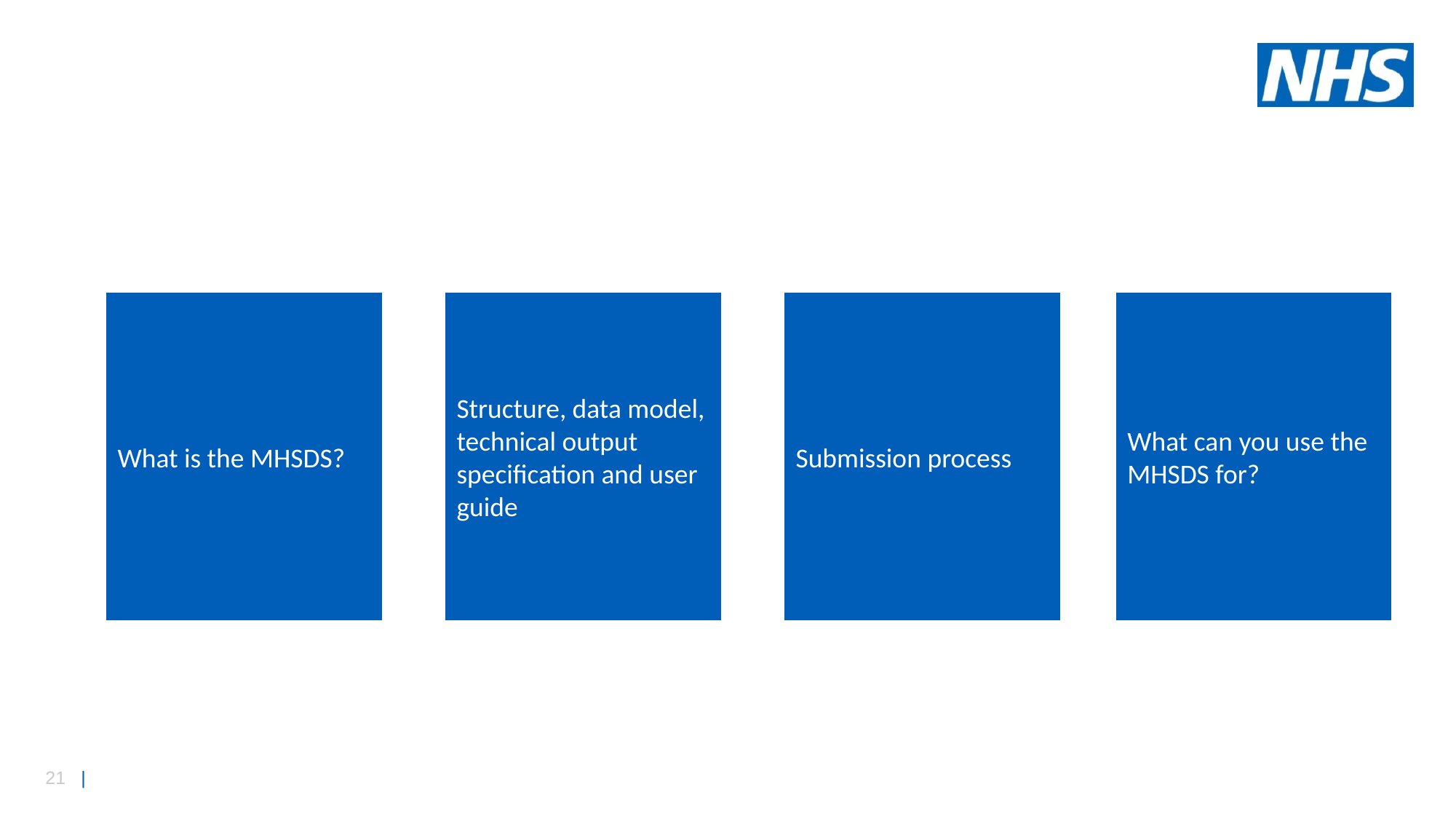

Structure, data model, technical output specification and user guide
Submission process
What is the MHSDS?
What can you use the MHSDS for?